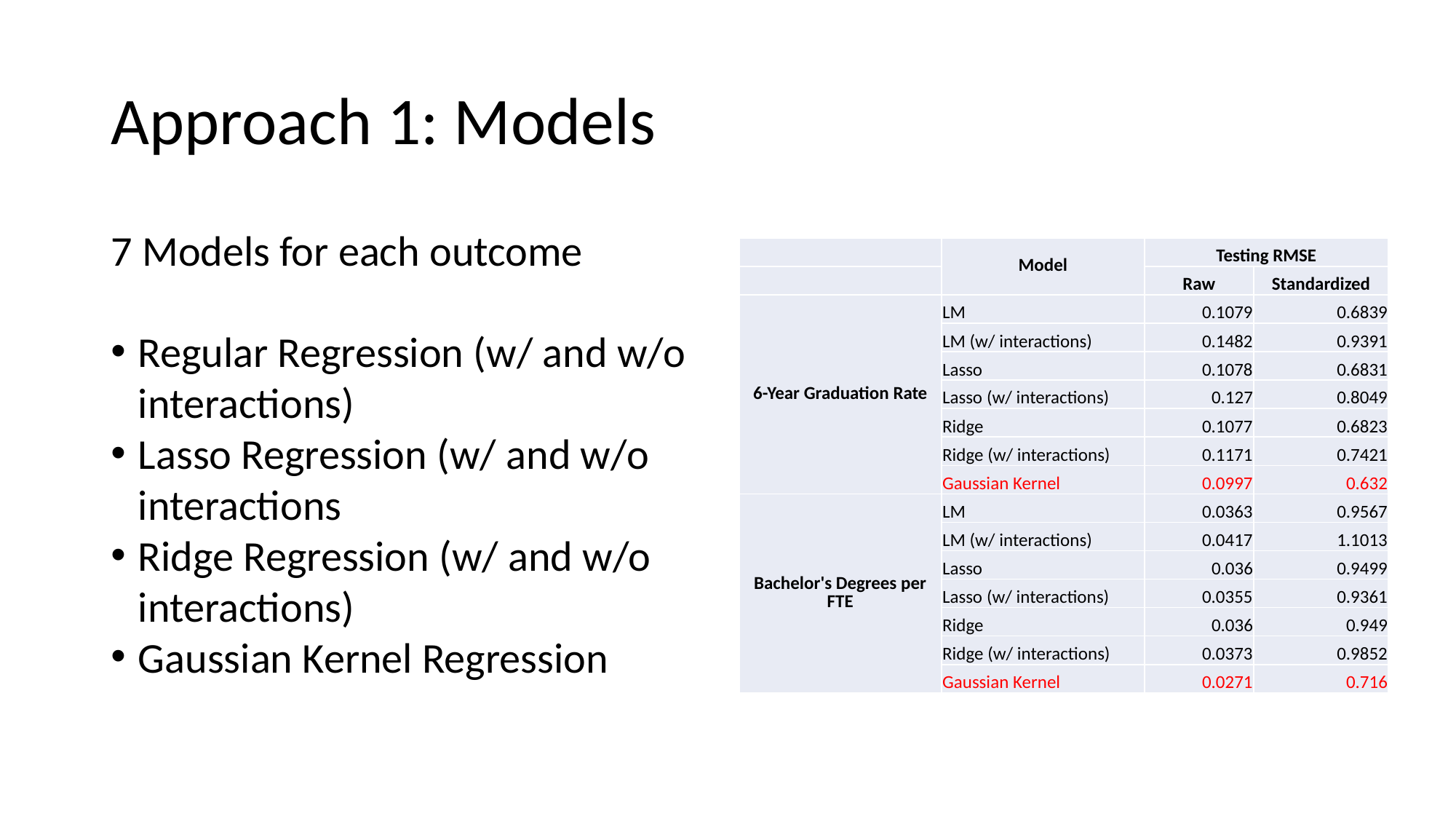

# Approach 1: Models
7 Models for each outcome

Regular Regression (w/ and w/o interactions)
Lasso Regression (w/ and w/o interactions
Ridge Regression (w/ and w/o interactions)
Gaussian Kernel Regression

|  | Model | Testing RMSE |  |
| --- | --- | --- | --- |
|  |  | Raw | Standardized |
| 6-Year Graduation Rate | LM | 0.1079 | 0.6839 |
|  | LM (w/ interactions) | 0.1482 | 0.9391 |
|  | Lasso | 0.1078 | 0.6831 |
|  | Lasso (w/ interactions) | 0.127 | 0.8049 |
|  | Ridge | 0.1077 | 0.6823 |
|  | Ridge (w/ interactions) | 0.1171 | 0.7421 |
|  | Gaussian Kernel | 0.0997 | 0.632 |
| Bachelor's Degrees per FTE | LM | 0.0363 | 0.9567 |
|  | LM (w/ interactions) | 0.0417 | 1.1013 |
|  | Lasso | 0.036 | 0.9499 |
|  | Lasso (w/ interactions) | 0.0355 | 0.9361 |
|  | Ridge | 0.036 | 0.949 |
|  | Ridge (w/ interactions) | 0.0373 | 0.9852 |
|  | Gaussian Kernel | 0.0271 | 0.716 |